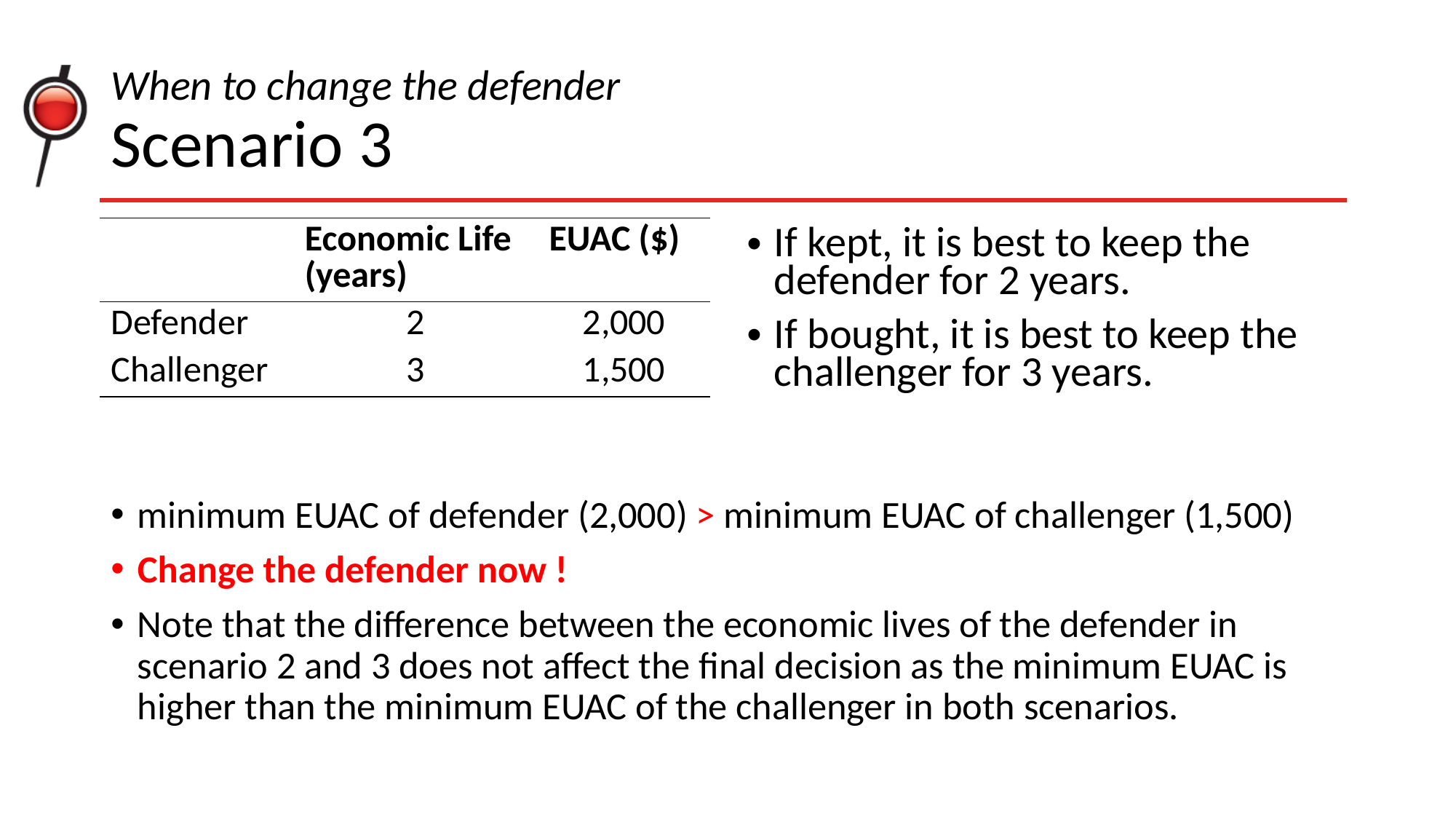

# When to change the defender Scenario 3
|  | Economic Life (years) | EUAC ($) |
| --- | --- | --- |
| Defender | 2 | 2,000 |
| Challenger | 3 | 1,500 |
If kept, it is best to keep the defender for 2 years.
If bought, it is best to keep the challenger for 3 years.
minimum EUAC of defender (2,000) > minimum EUAC of challenger (1,500)
Change the defender now !
Note that the difference between the economic lives of the defender in scenario 2 and 3 does not affect the final decision as the minimum EUAC is higher than the minimum EUAC of the challenger in both scenarios.